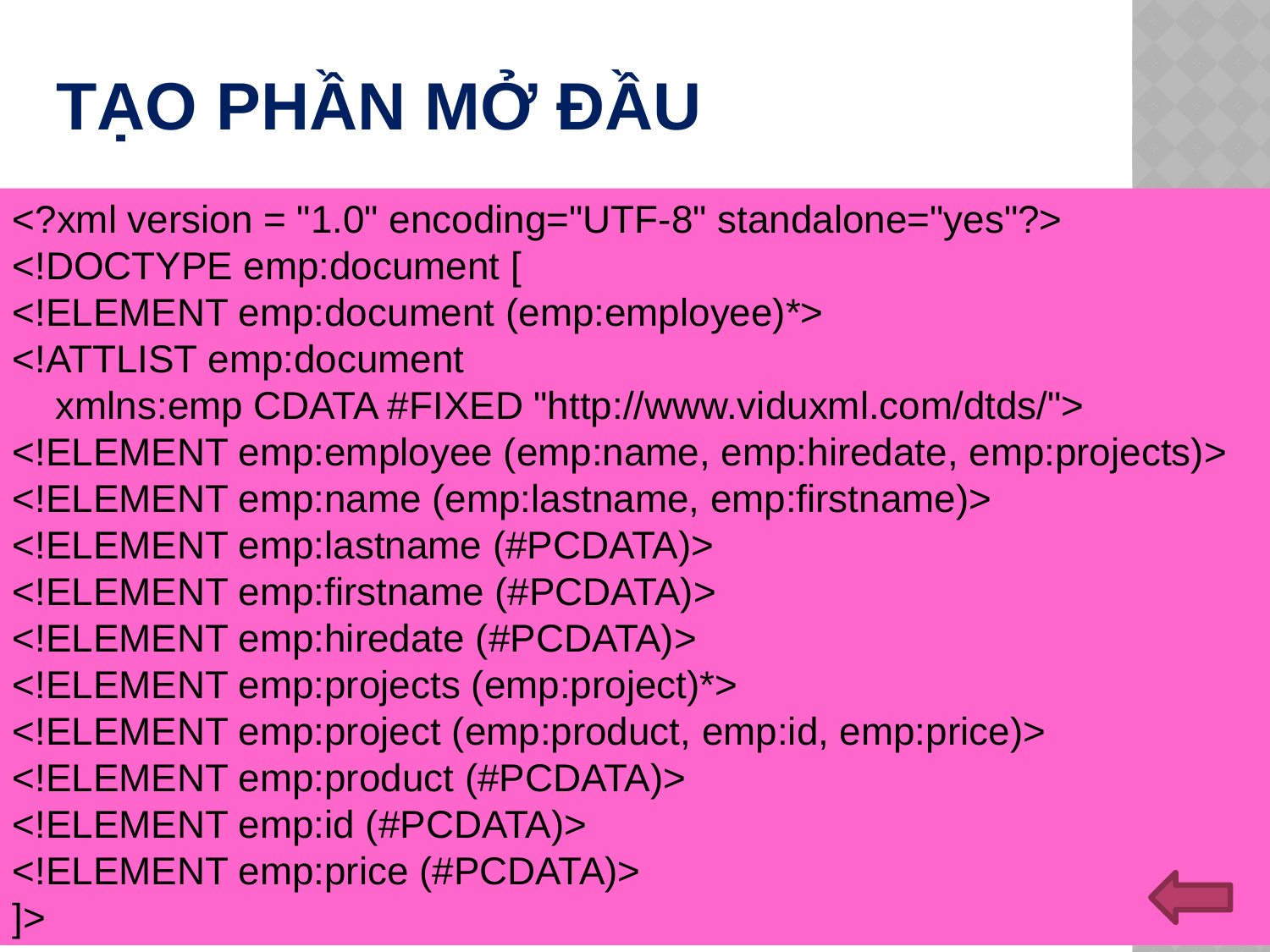

# Tạo phần mở đầu
<?xml version = "1.0" encoding="UTF-8" standalone="yes"?>
<!DOCTYPE emp:document [
<!ELEMENT emp:document (emp:employee)*>
<!ATTLIST emp:document
    xmlns:emp CDATA #FIXED "http://www.viduxml.com/dtds/">
<!ELEMENT emp:employee (emp:name, emp:hiredate, emp:projects)>
<!ELEMENT emp:name (emp:lastname, emp:firstname)>
<!ELEMENT emp:lastname (#PCDATA)>
<!ELEMENT emp:firstname (#PCDATA)>
<!ELEMENT emp:hiredate (#PCDATA)>
<!ELEMENT emp:projects (emp:project)*>
<!ELEMENT emp:project (emp:product, emp:id, emp:price)>
<!ELEMENT emp:product (#PCDATA)>
<!ELEMENT emp:id (#PCDATA)>
<!ELEMENT emp:price (#PCDATA)>
]>
Phần mở đầu xuất hiện ở phần đầu của tài liệu, nó chứa thông tin về phần thân của tài liệu
Phần mở đầu có thể các khai báo XML, ghi chú, chỉ thị xử lý, ký tự trắng và khai báo DTD
Phần mở đầu không bắt buộc, nhưng ít nhất phải có phần khai báo XML
Ví dụ: Phần mở đầu chứa khai báo XML,  chỉ thị xử lý DTD